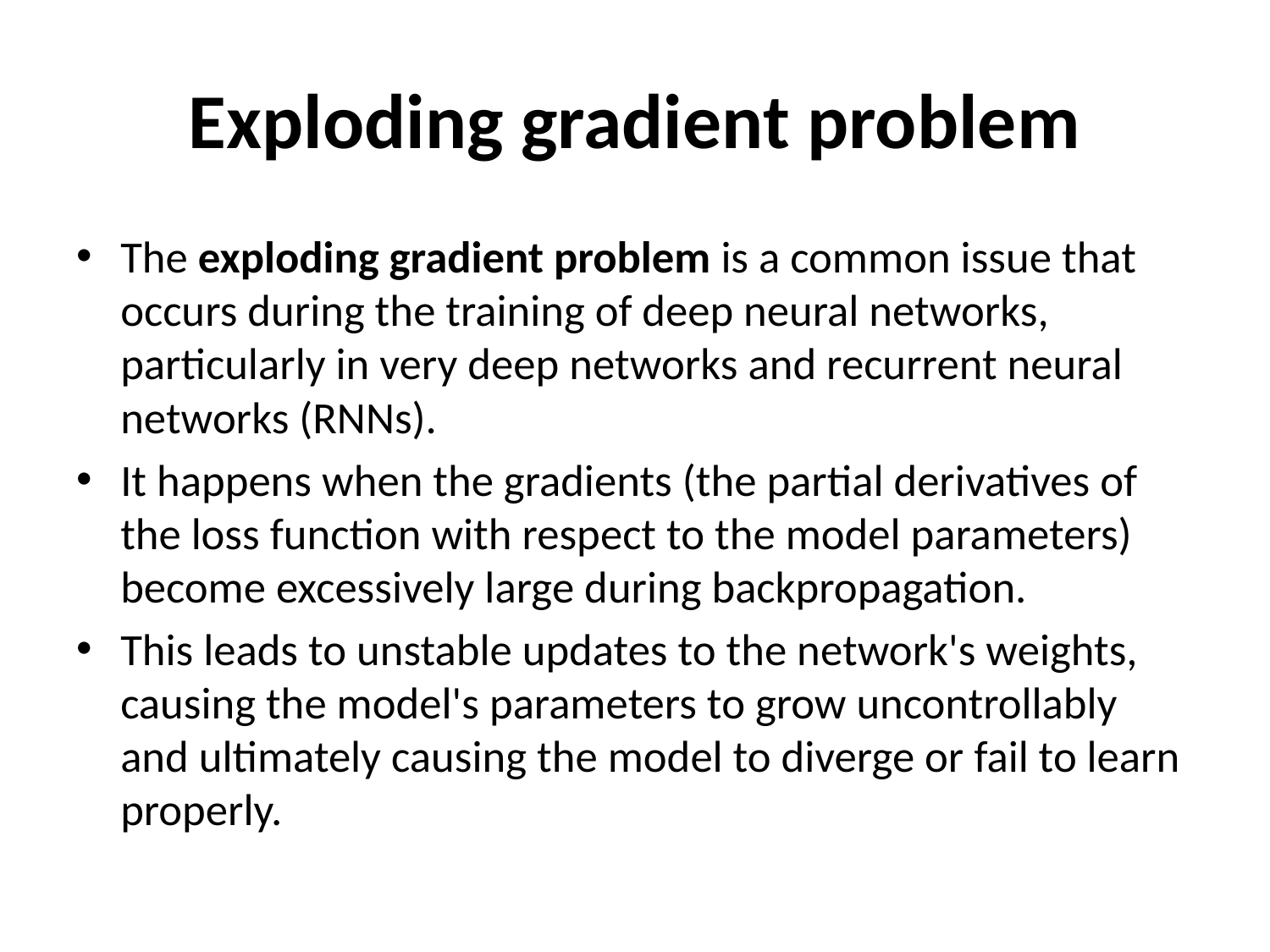

# Exploding gradient problem
The exploding gradient problem is a common issue that occurs during the training of deep neural networks, particularly in very deep networks and recurrent neural networks (RNNs).
It happens when the gradients (the partial derivatives of the loss function with respect to the model parameters) become excessively large during backpropagation.
This leads to unstable updates to the network's weights, causing the model's parameters to grow uncontrollably and ultimately causing the model to diverge or fail to learn properly.